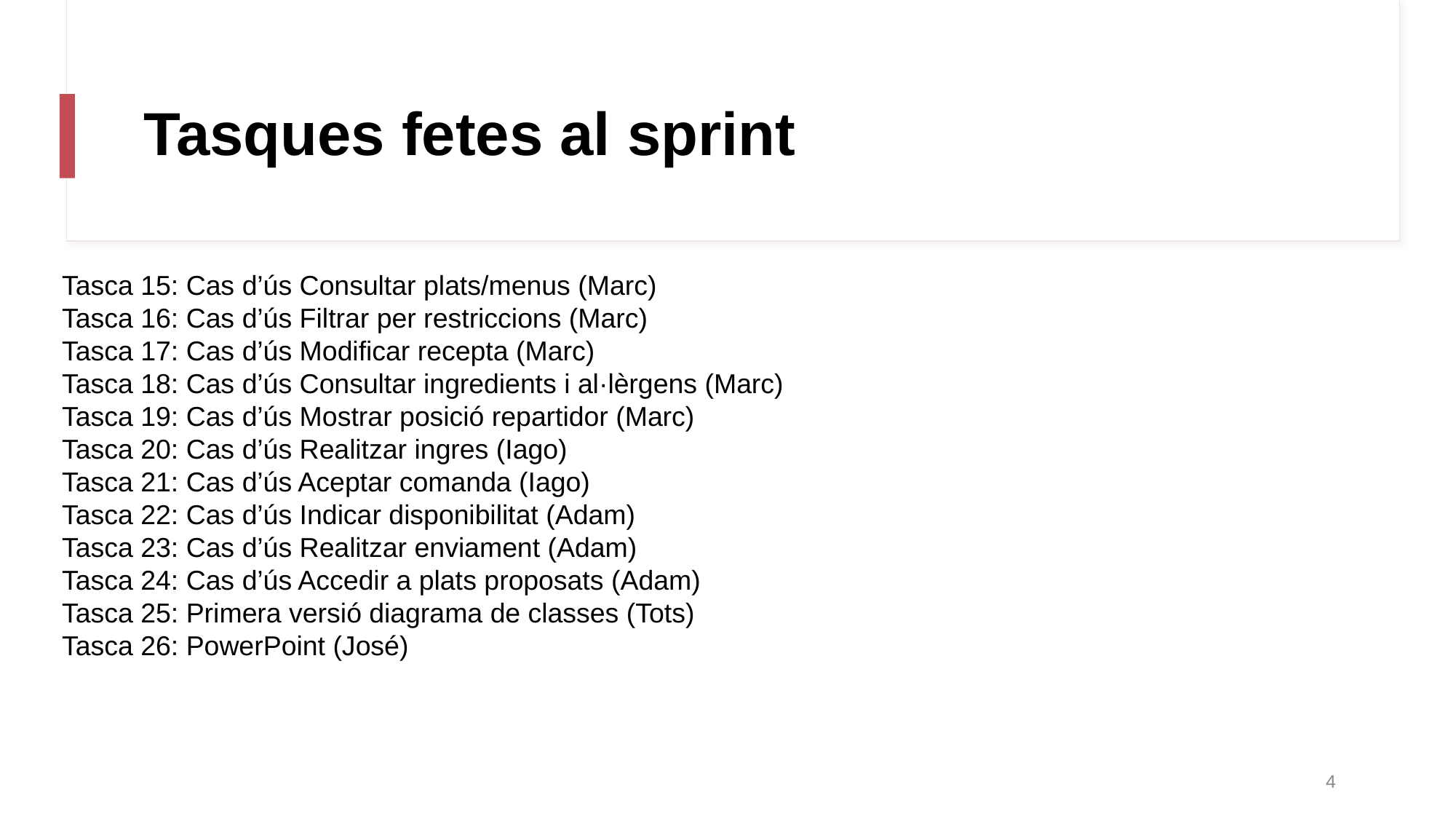

# Tasques fetes al sprint
Tasca 15: Cas d’ús Consultar plats/menus (Marc)
Tasca 16: Cas d’ús Filtrar per restriccions (Marc)
Tasca 17: Cas d’ús Modificar recepta (Marc)
Tasca 18: Cas d’ús Consultar ingredients i al·lèrgens (Marc)
Tasca 19: Cas d’ús Mostrar posició repartidor (Marc)
Tasca 20: Cas d’ús Realitzar ingres (Iago)
Tasca 21: Cas d’ús Aceptar comanda (Iago)
Tasca 22: Cas d’ús Indicar disponibilitat (Adam)
Tasca 23: Cas d’ús Realitzar enviament (Adam)
Tasca 24: Cas d’ús Accedir a plats proposats (Adam)
Tasca 25: Primera versió diagrama de classes (Tots)
Tasca 26: PowerPoint (José)
4